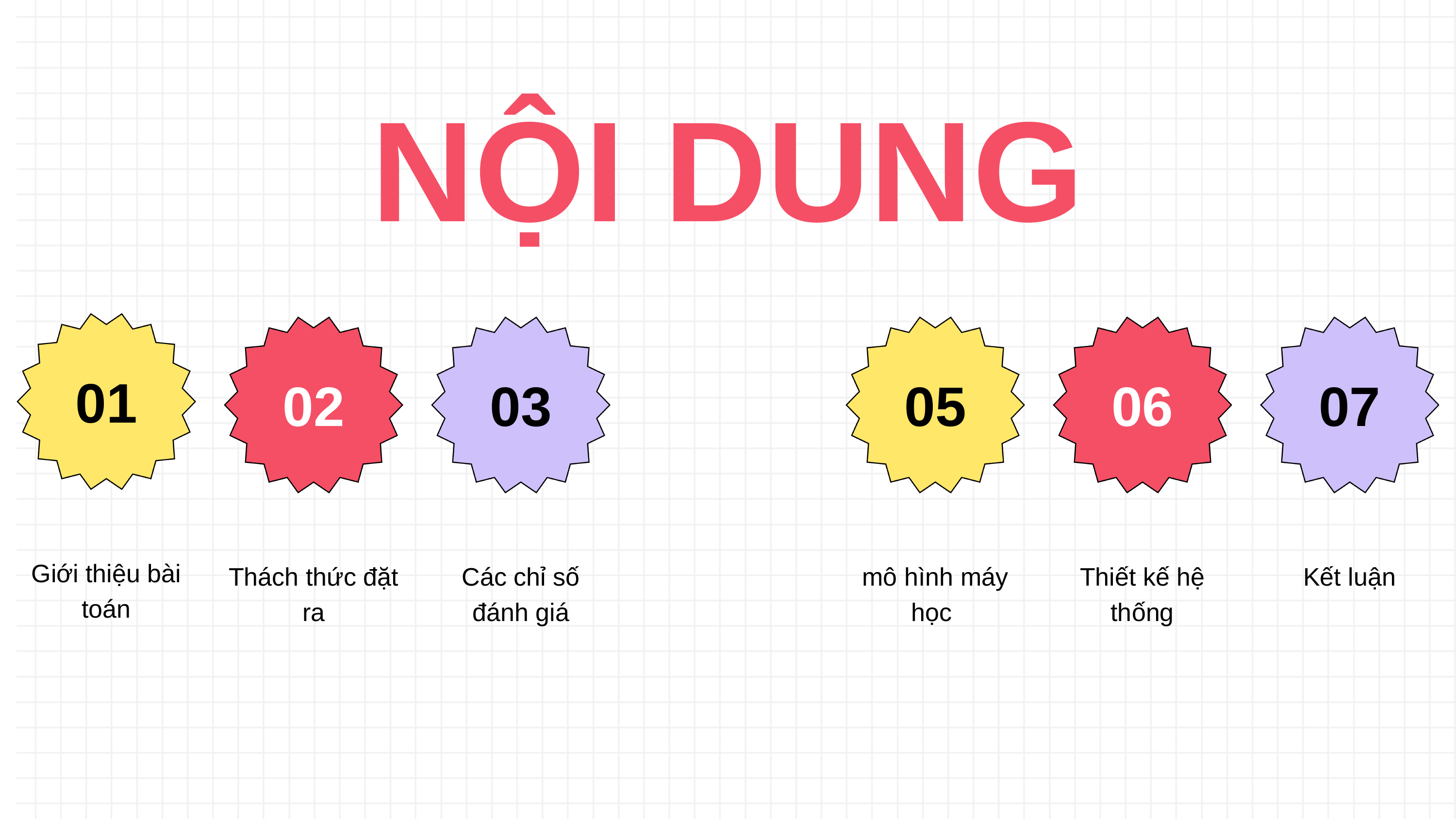

NỘI DUNG

01
Giới thiệu bài toán

02
Thách thức đặt ra

03
Các chỉ số đánh giá

05
mô hình máy học

06
Thiết kế hệ thống

07
Kết luận